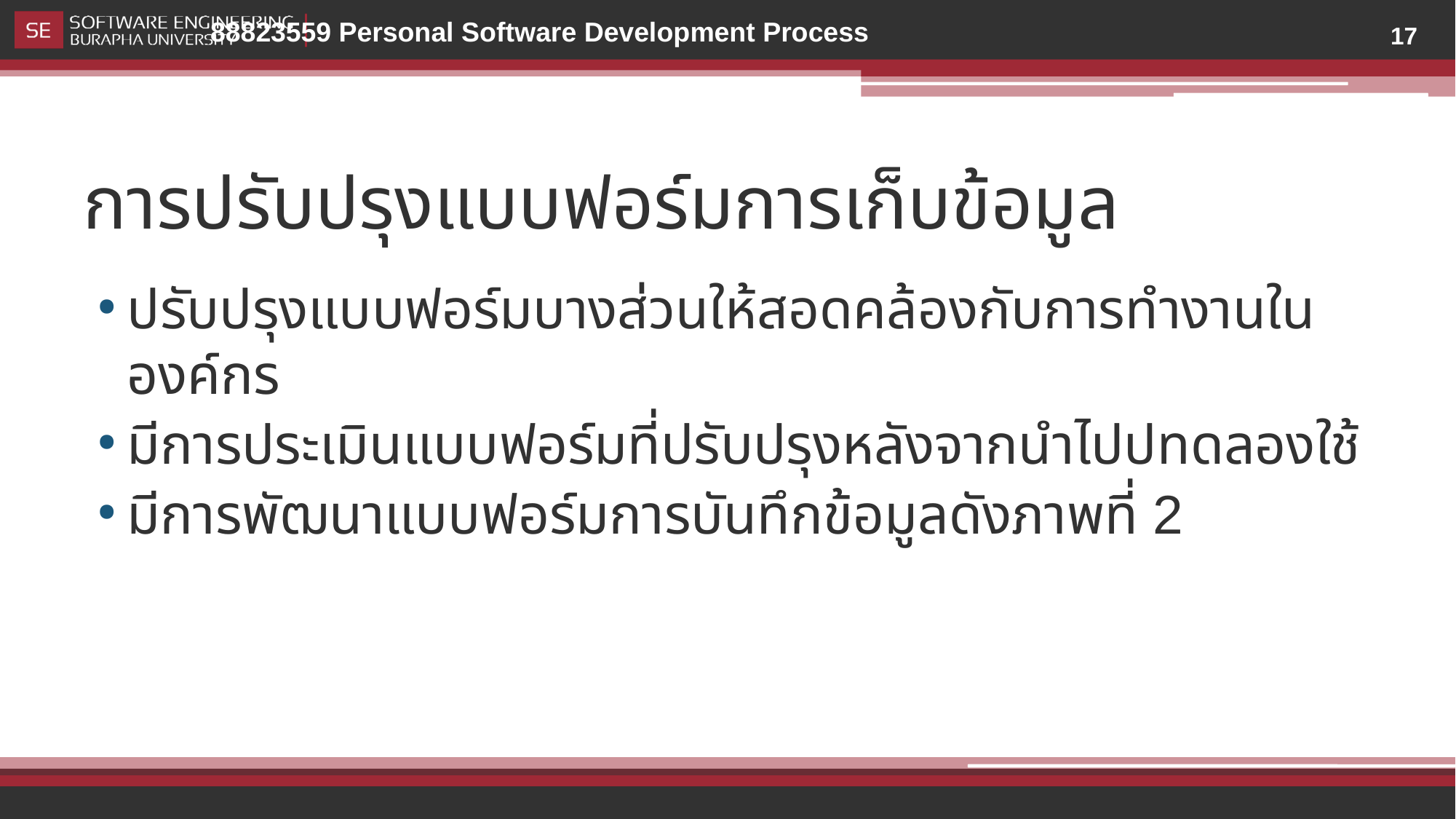

17
# การปรับปรุงแบบฟอร์มการเก็บข้อมูล
ปรับปรุงแบบฟอร์มบางส่วนให้สอดคล้องกับการทำงานในองค์กร
มีการประเมินแบบฟอร์มที่ปรับปรุงหลังจากนำไปปทดลองใช้
มีการพัฒนาแบบฟอร์มการบันทึกข้อมูลดังภาพที่ 2